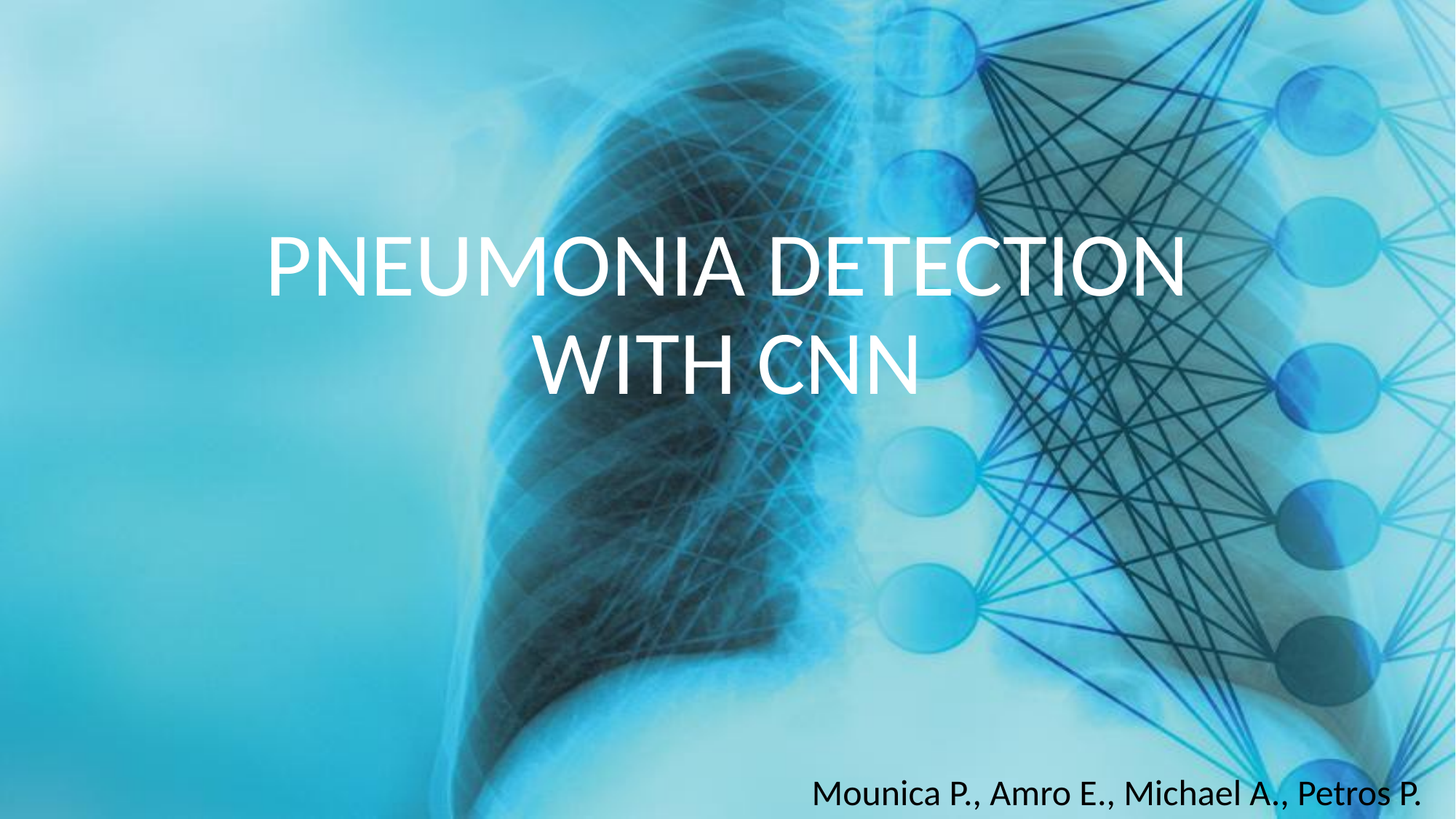

# PNEUMONIA DETECTION WITH CNN
Mounica P., Amro E., Michael A., Petros P.